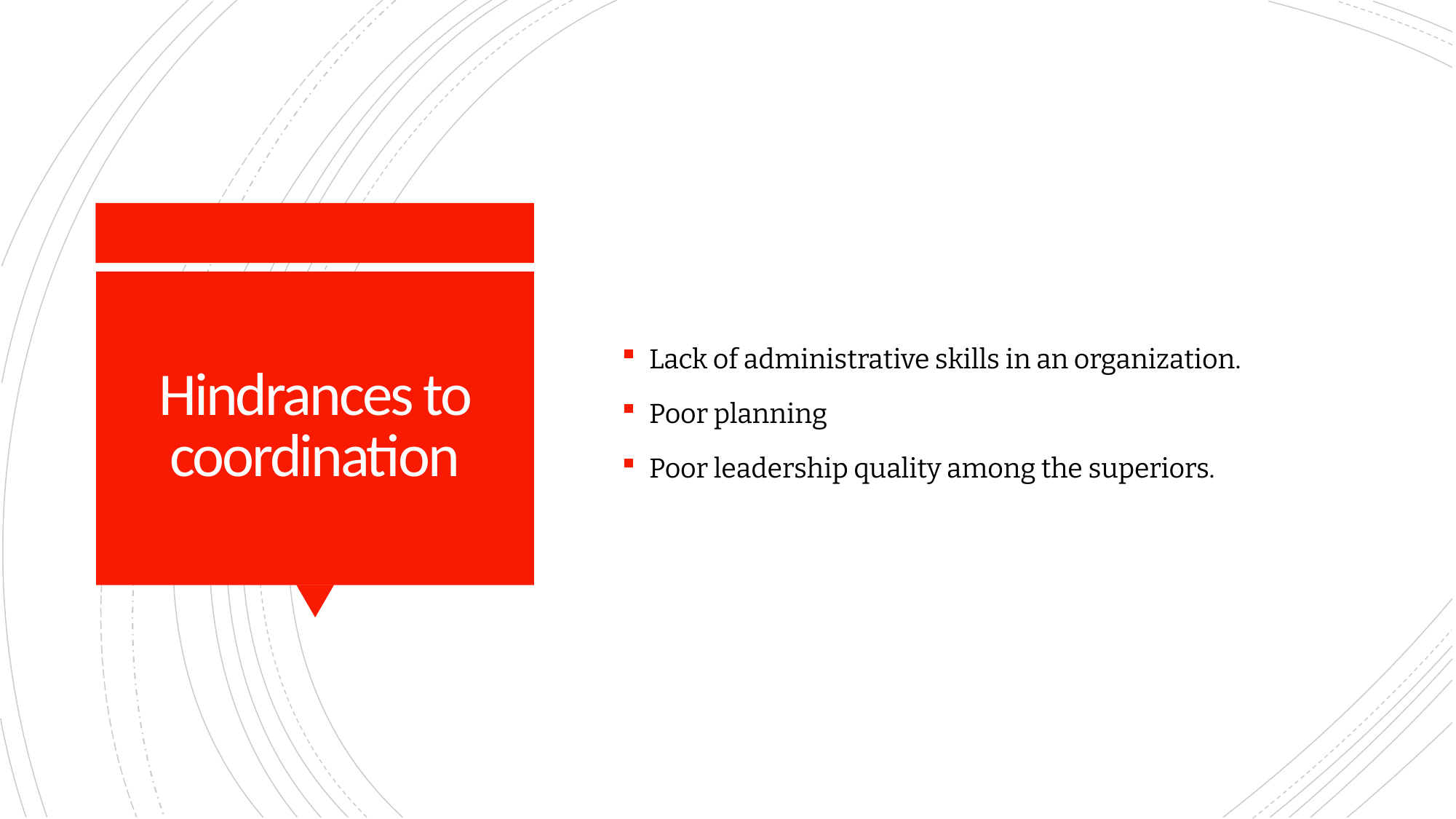

Lack of administrative skills in an organization.
Poor planning
Poor leadership quality among the superiors.
# Hindrances to coordination